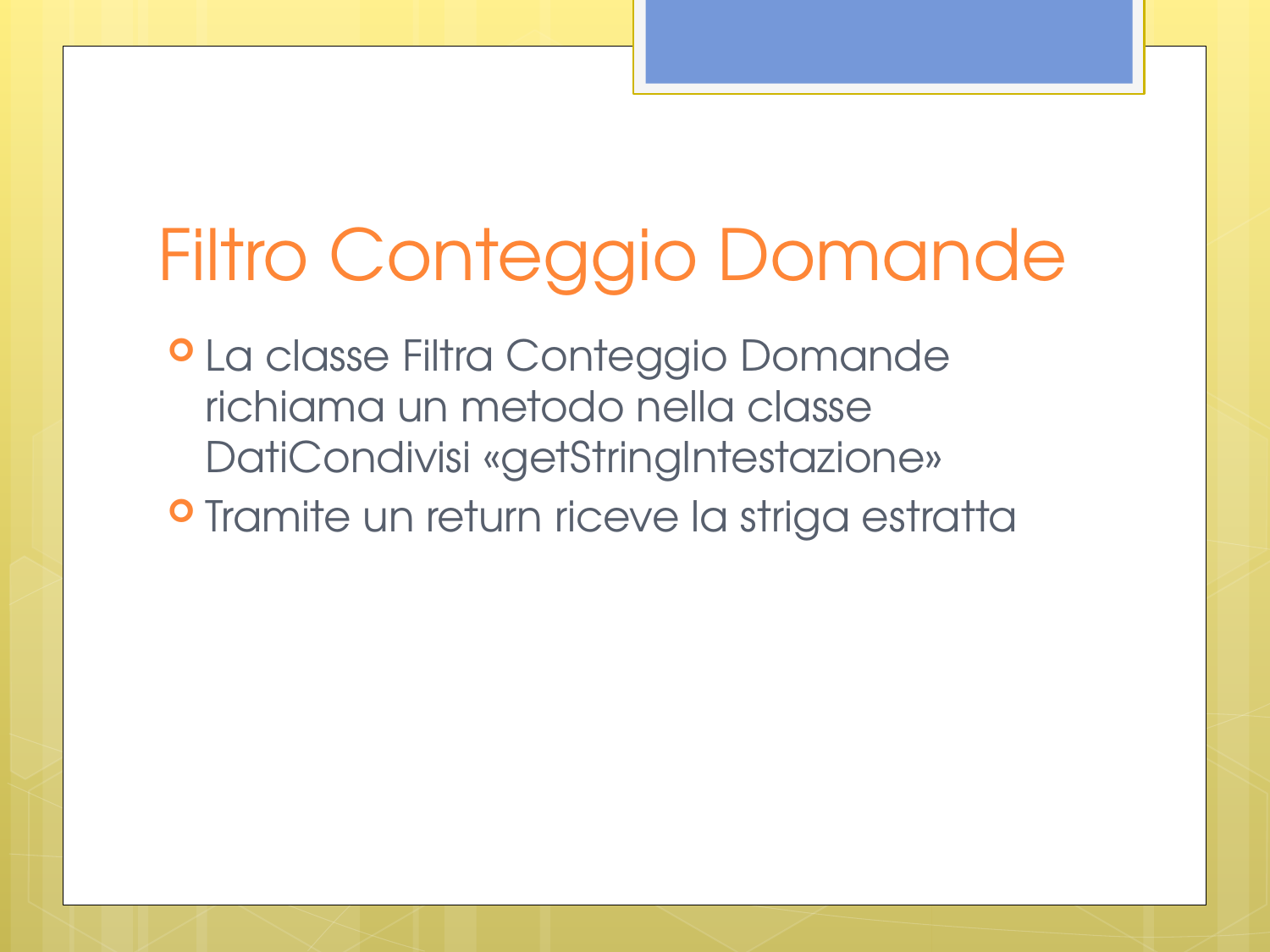

# Filtro Conteggio Domande
La classe Filtra Conteggio Domande richiama un metodo nella classe DatiCondivisi «getStringIntestazione»
Tramite un return riceve la striga estratta